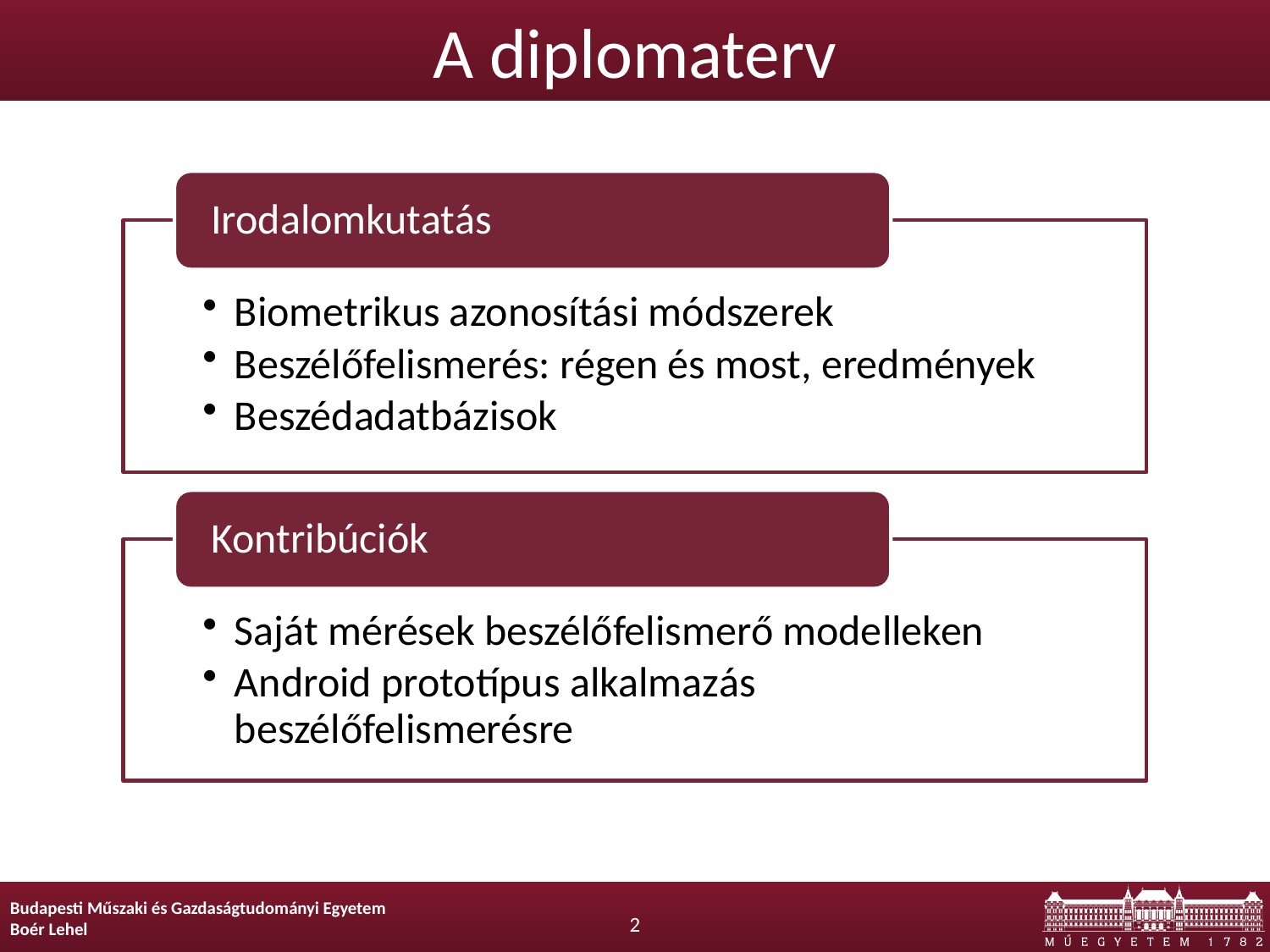

A diplomaterv
Biometrikus azonosítási módszerek
Beszélőfelismerés: régen és most, eredmények
Beszédadatbázisok
Irodalomkutatás
Saját mérések beszélőfelismerő modelleken
Android prototípus alkalmazás beszélőfelismerésre
Kontribúciók
2